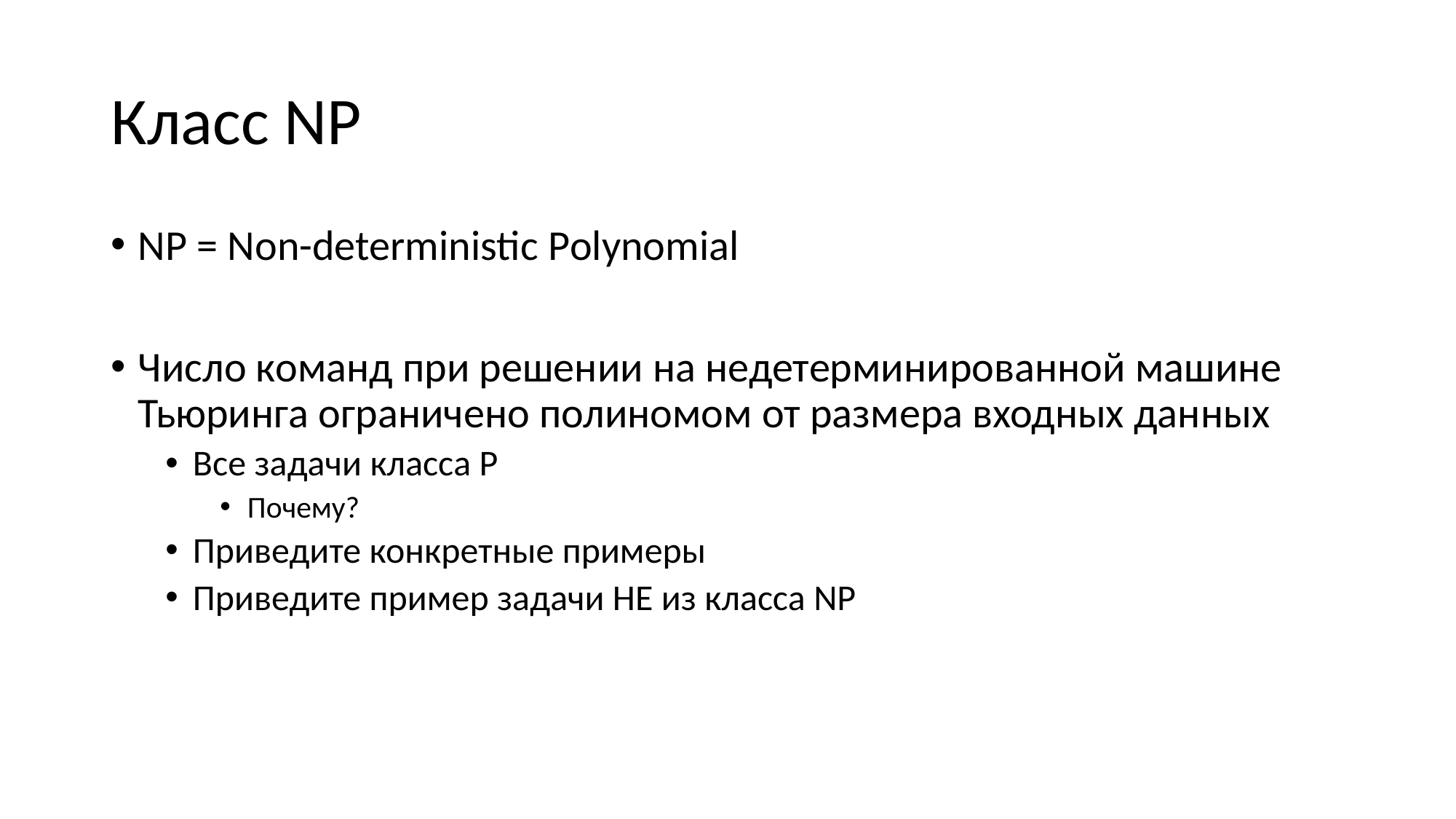

# Класс NP
NP = Non-deterministic Polynomial

Число команд при решении на недетерминированной машине Тьюринга ограничено полиномом от размера входных данных
Все задачи класса Р
Почему?
Приведите конкретные примеры
Приведите пример задачи НЕ из класса NP